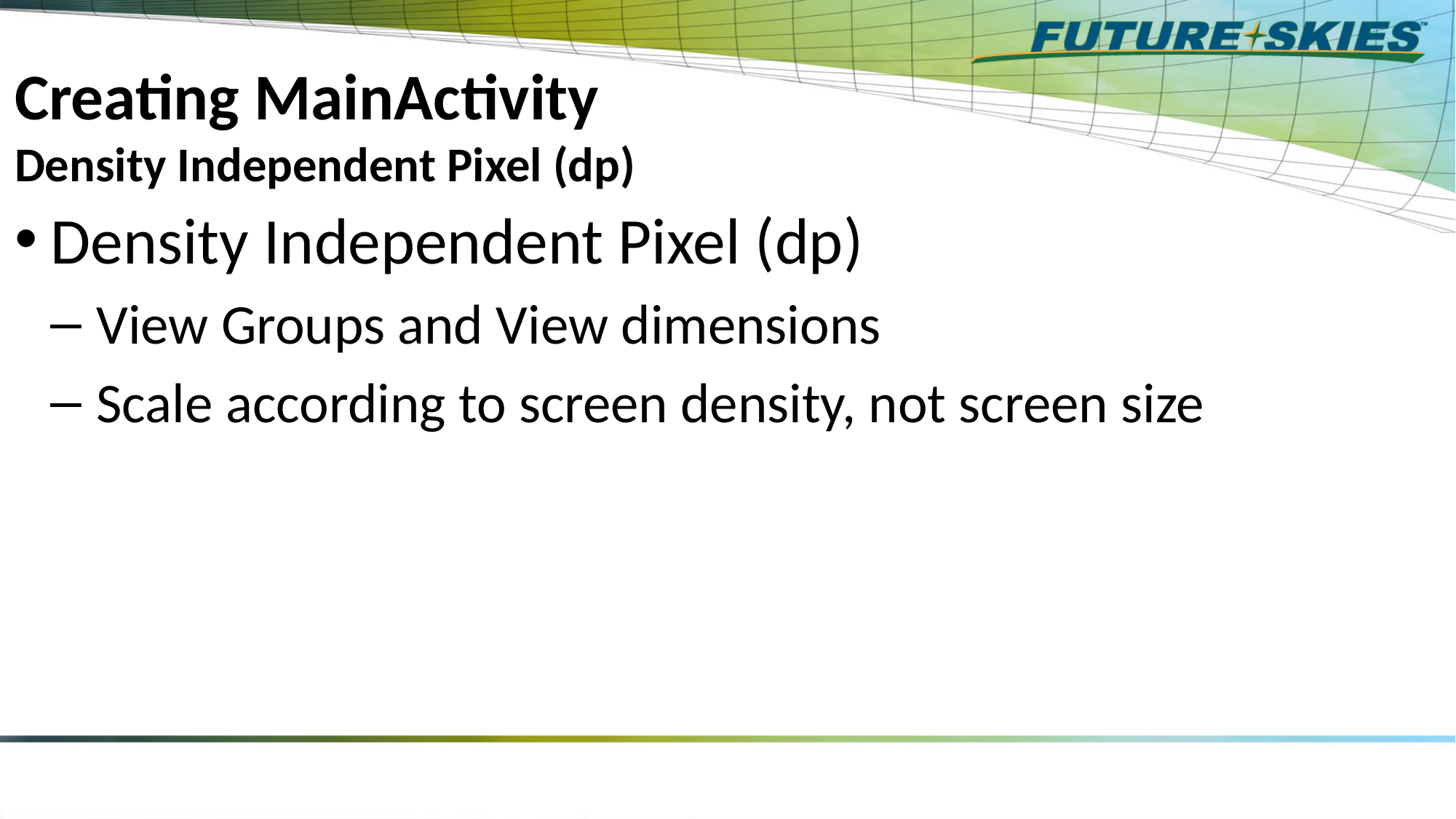

# Creating MainActivity Density Independent Pixel (dp)
Density Independent Pixel (dp)
View Groups and View dimensions
Scale according to screen density, not screen size